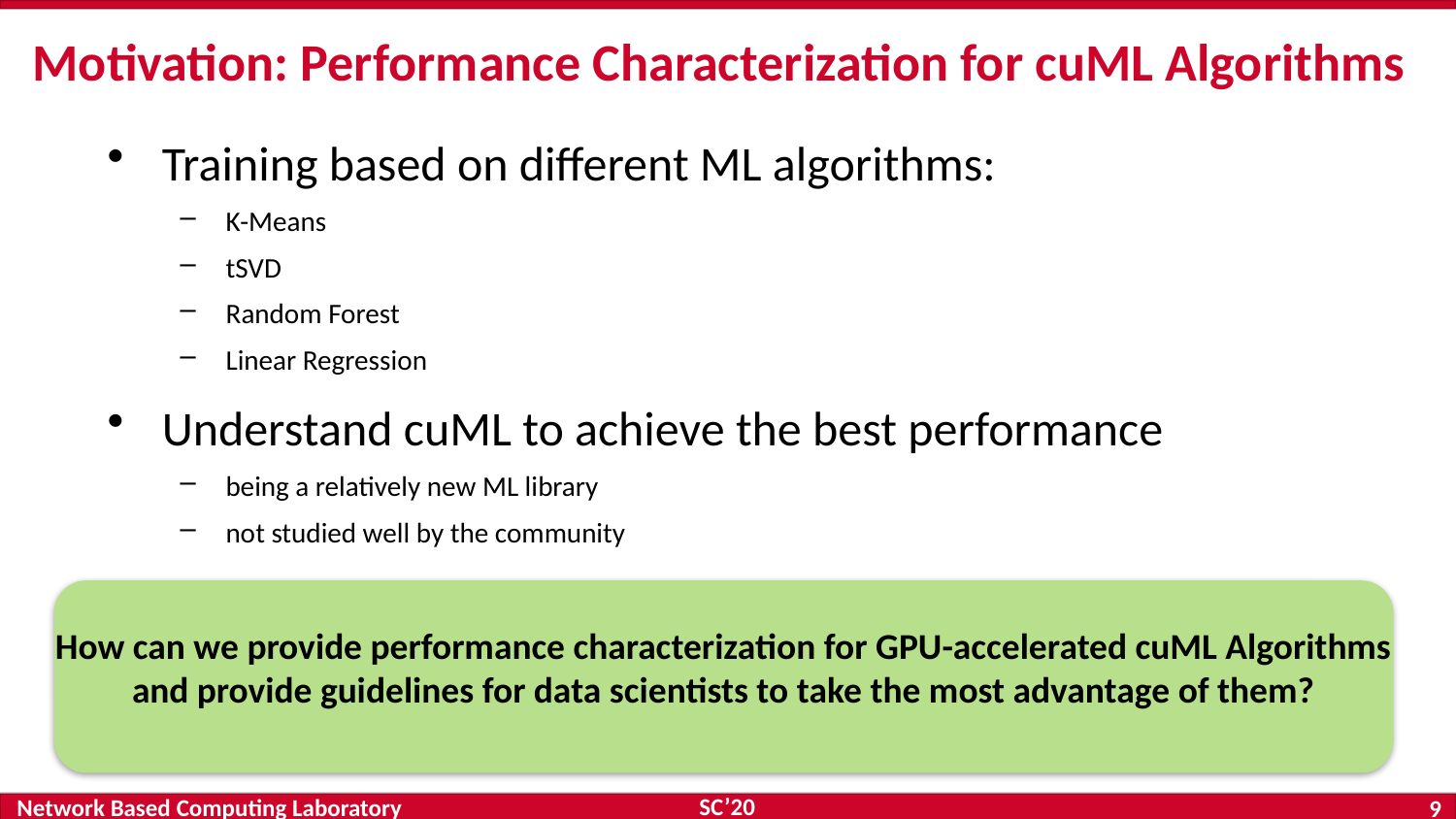

# Motivation: Performance Characterization for cuML Algorithms
Training based on different ML algorithms:
K-Means
tSVD
Random Forest
Linear Regression
Understand cuML to achieve the best performance
being a relatively new ML library
not studied well by the community

How can we provide performance characterization for GPU-accelerated cuML Algorithms and provide guidelines for data scientists to take the most advantage of them?